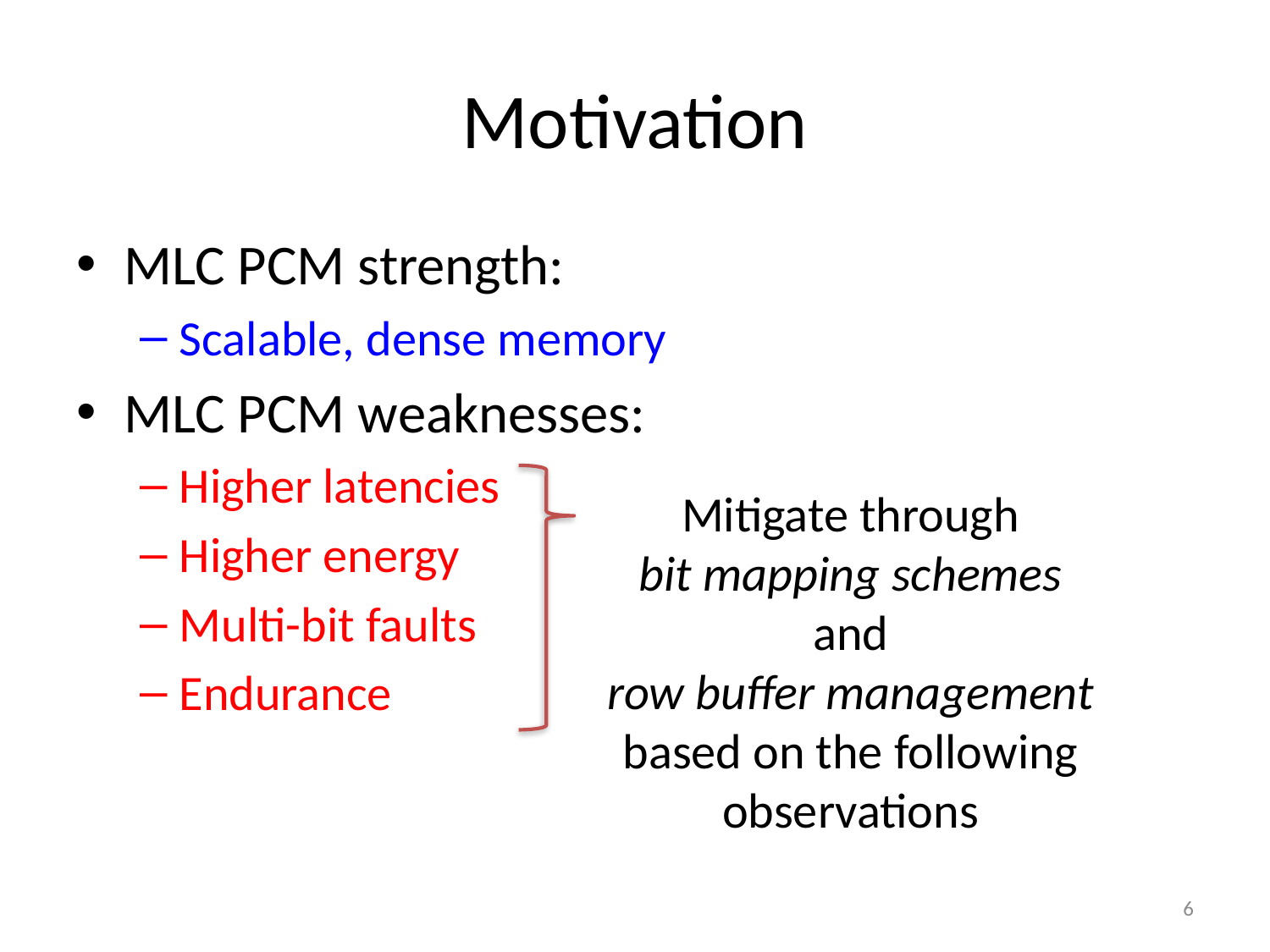

# Motivation
MLC PCM strength:
Scalable, dense memory
MLC PCM weaknesses:
Higher latencies
Higher energy
Multi-bit faults
Endurance

Mitigate through
bit mapping schemes
and
row buffer management
based on the following observations
6